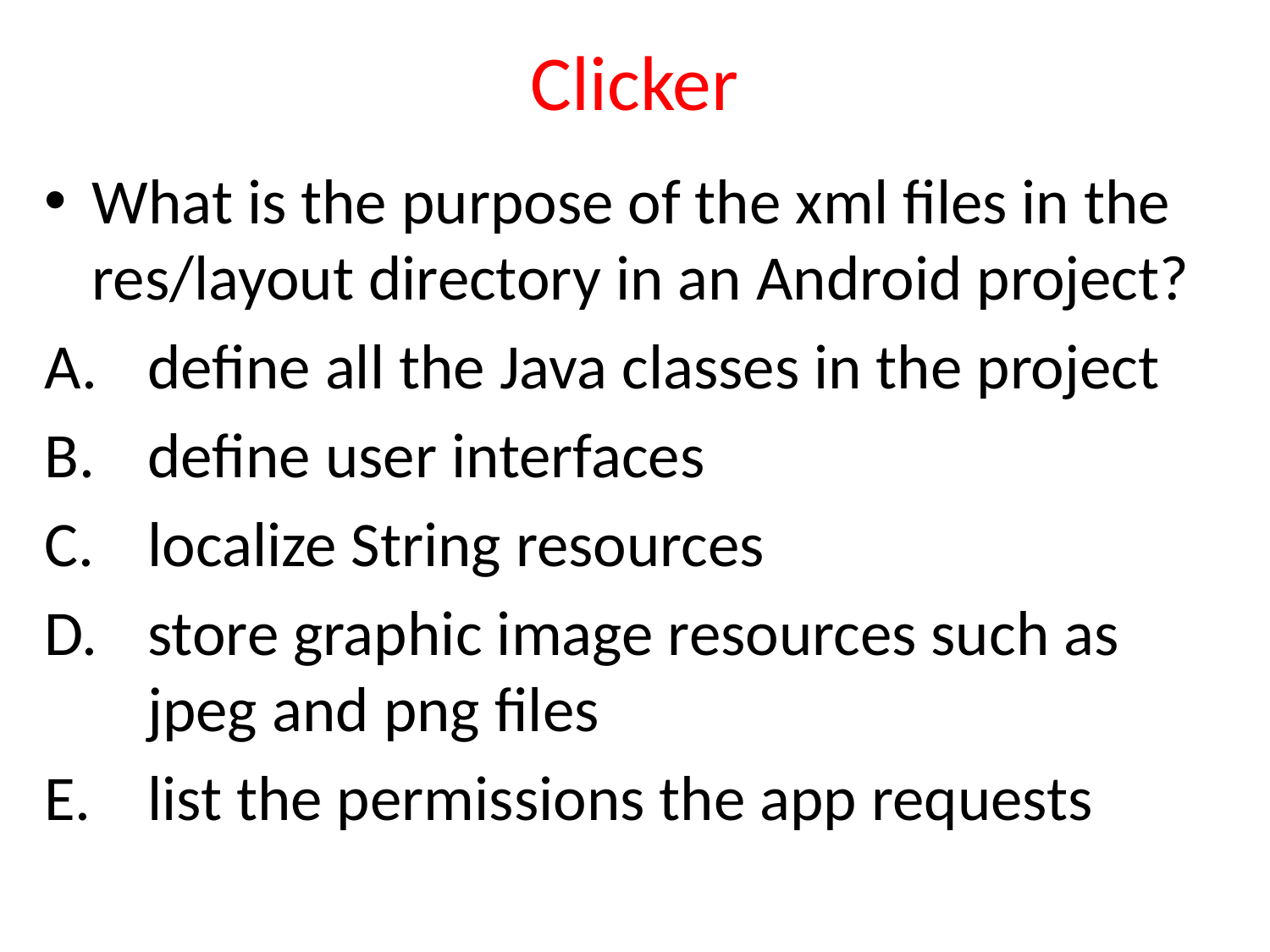

# Clicker
What is the purpose of the xml files in the res/layout directory in an Android project?
define all the Java classes in the project
define user interfaces
localize String resources
store graphic image resources such as jpeg and png files
list the permissions the app requests